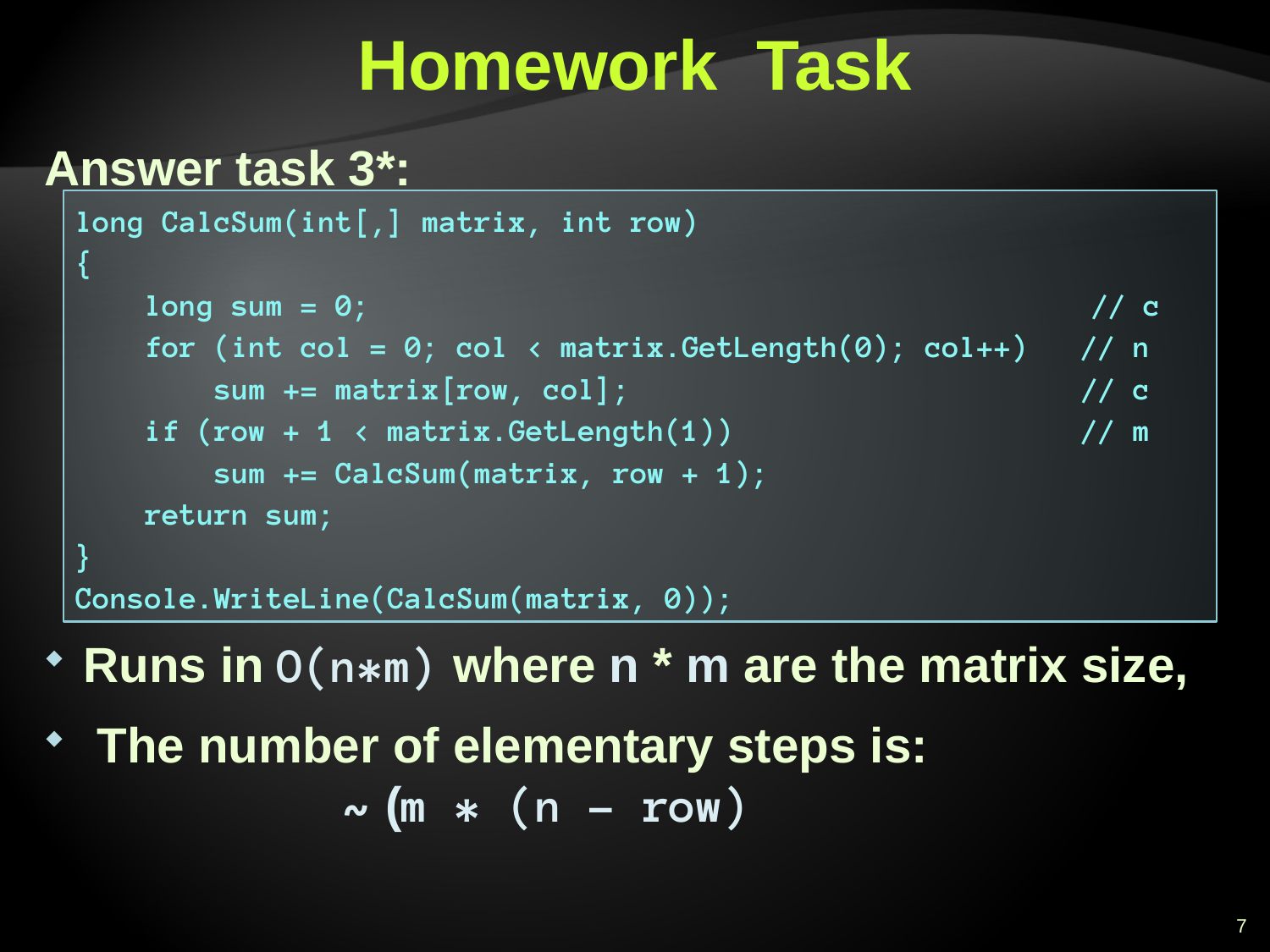

# Homework  Task
Answer task 3*:

Runs in O(n*m) where n * m are the matrix size,
 The number of elementary steps is:                                         ~ (m * (n - row)
long CalcSum(int[,] matrix, int row)
{
    long sum = 0; 						// c
    for (int col = 0; col < matrix.GetLength(0); col++)   // n
        sum += matrix[row, col];                          // c
    if (row + 1 < matrix.GetLength(1))                    // m
        sum += CalcSum(matrix, row + 1);
    return sum;
}
Console.WriteLine(CalcSum(matrix, 0));
7